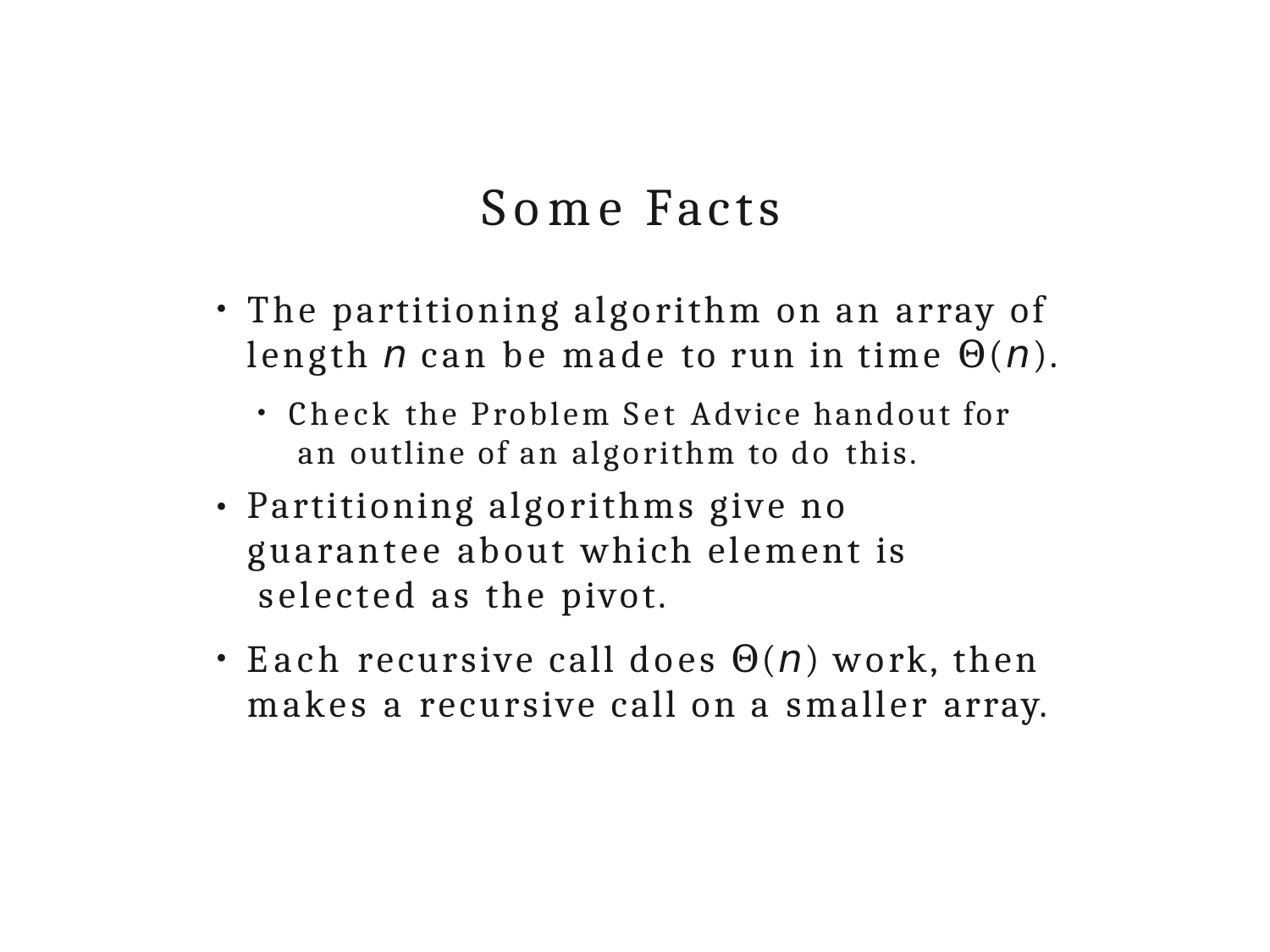

# Some Facts
The partitioning algorithm on an array of  length n can be made to run in time Θ(n).
●
Check the Problem Set Advice handout for  an outline of an algorithm to do this.
Partitioning algorithms give no  guarantee about which element is  selected as the pivot.
Each recursive call does Θ(n) work, then  makes a recursive call on a smaller array.
●
●
●